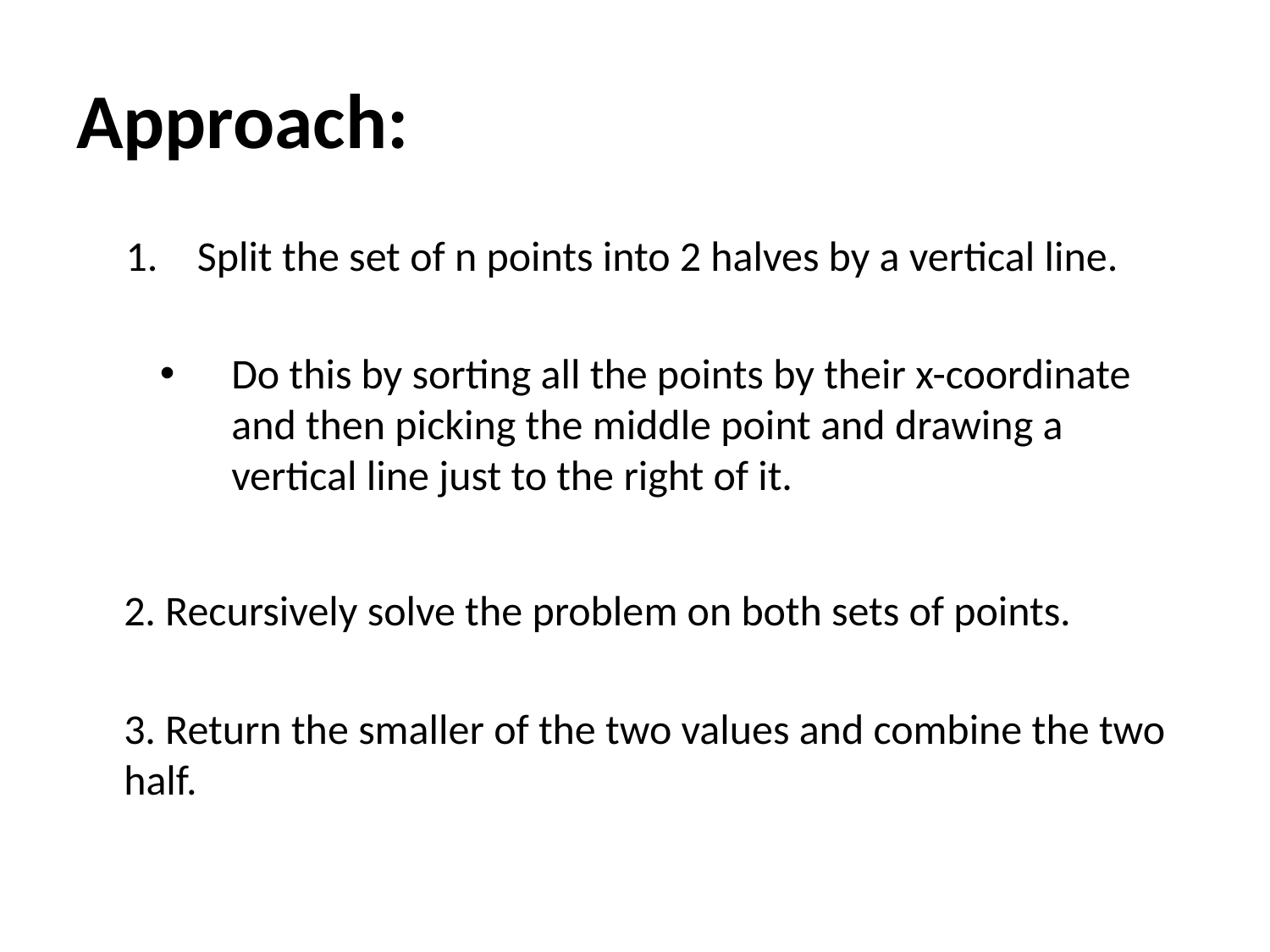

# Approach:
Split the set of n points into 2 halves by a vertical line.

Do this by sorting all the points by their x-coordinate and then picking the middle point and drawing a vertical line just to the right of it.

     2. Recursively solve the problem on both sets of points.

	3. Return the smaller of the two values and combine the two half.